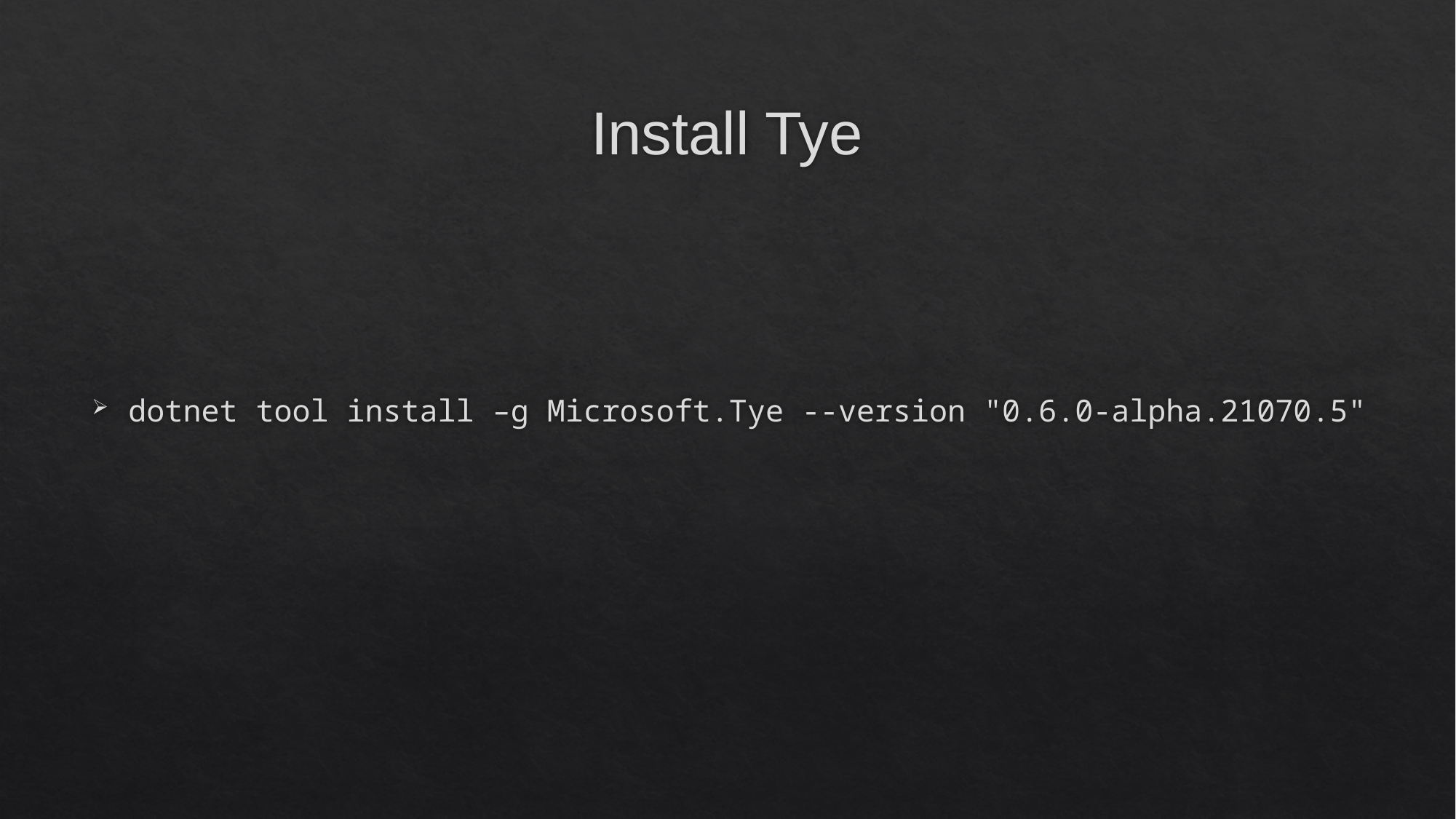

# Install Tye
dotnet tool install –g Microsoft.Tye --version "0.6.0-alpha.21070.5"